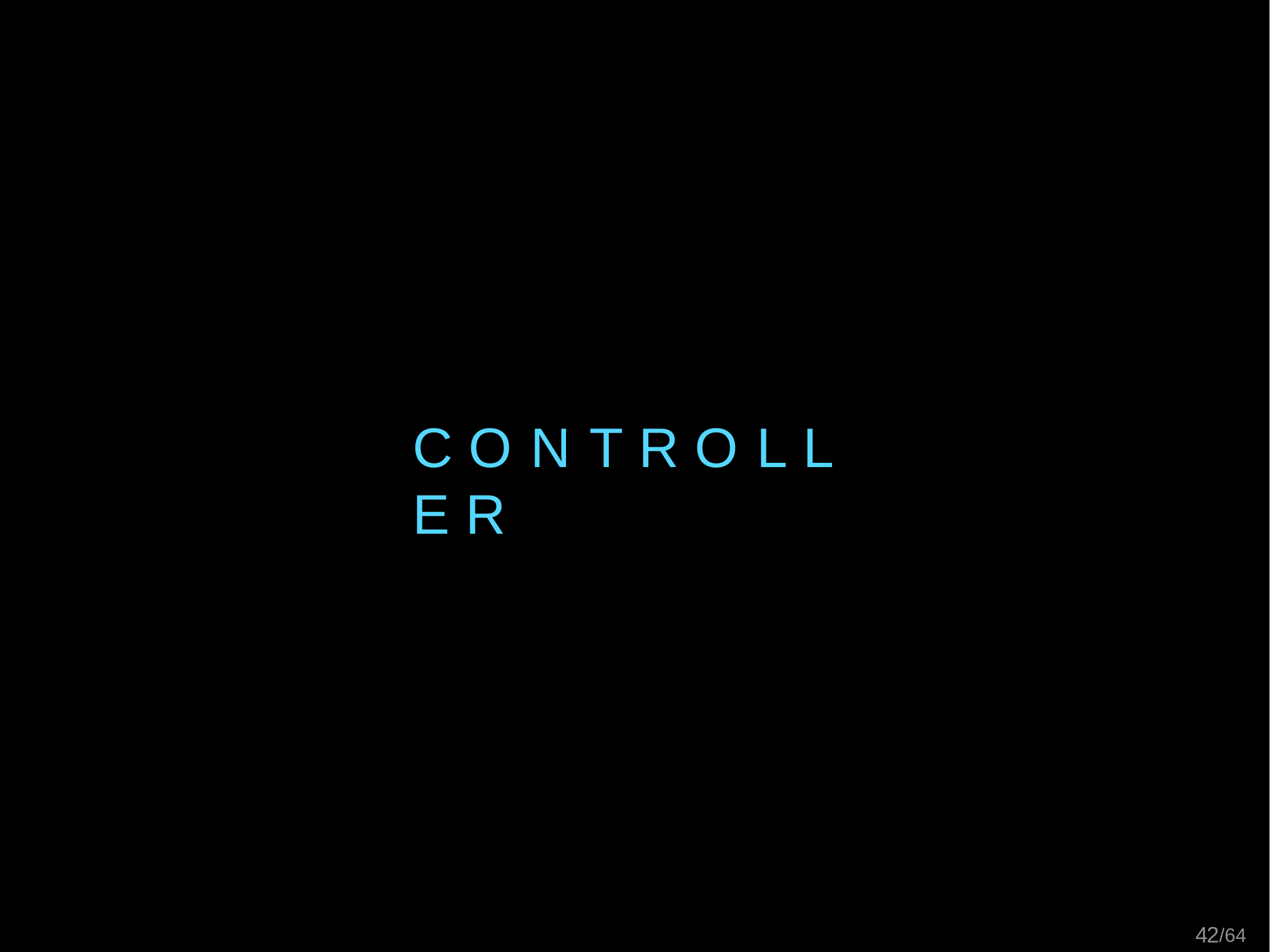

# C O N T R O L L E R
42/64